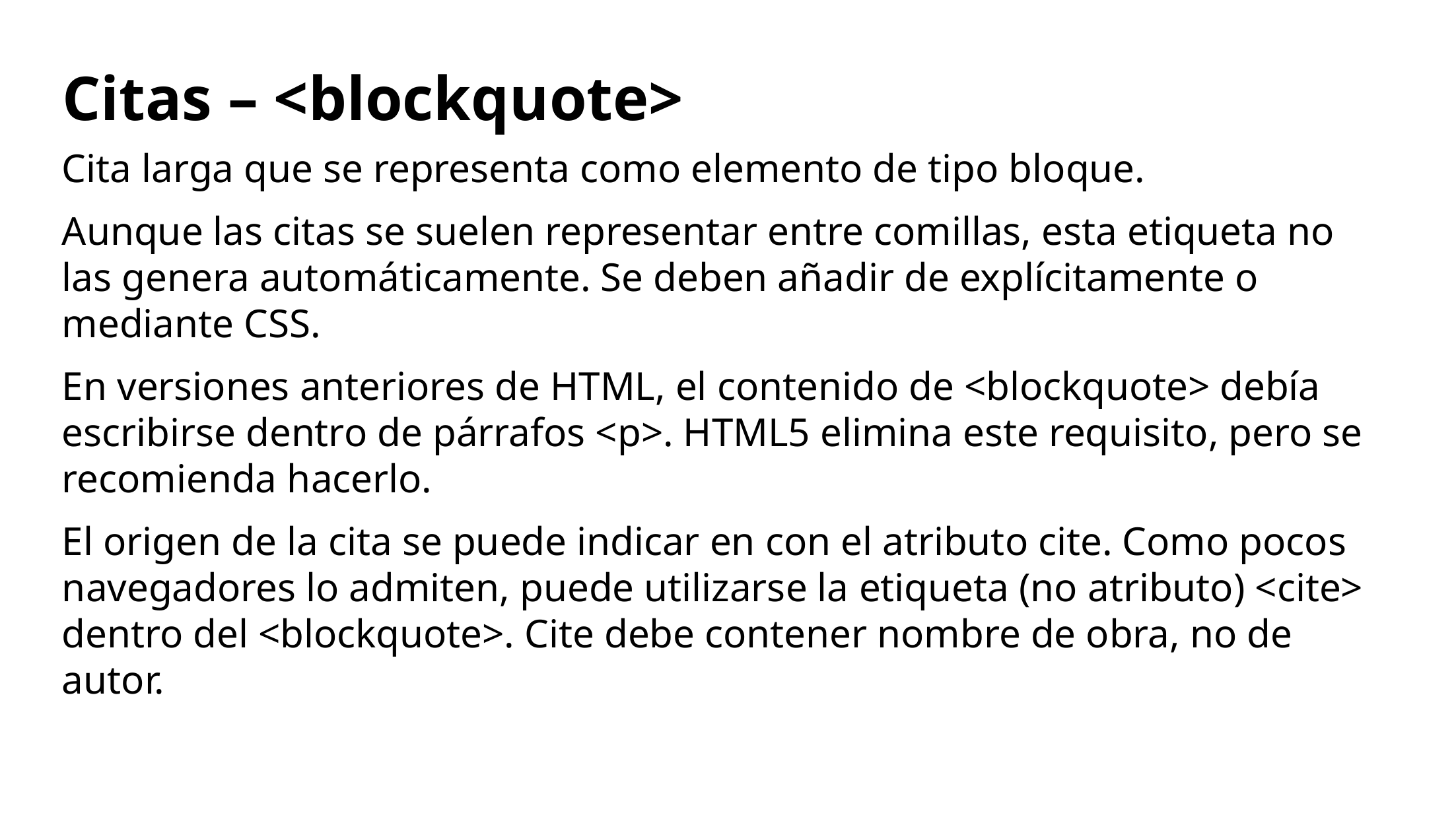

Citas – <blockquote>
Cita larga que se representa como elemento de tipo bloque.
Aunque las citas se suelen representar entre comillas, esta etiqueta no las genera automáticamente. Se deben añadir de explícitamente o mediante CSS.
En versiones anteriores de HTML, el contenido de <blockquote> debía escribirse dentro de párrafos <p>. HTML5 elimina este requisito, pero se recomienda hacerlo.
El origen de la cita se puede indicar en con el atributo cite. Como pocos navegadores lo admiten, puede utilizarse la etiqueta (no atributo) <cite> dentro del <blockquote>. Cite debe contener nombre de obra, no de autor.